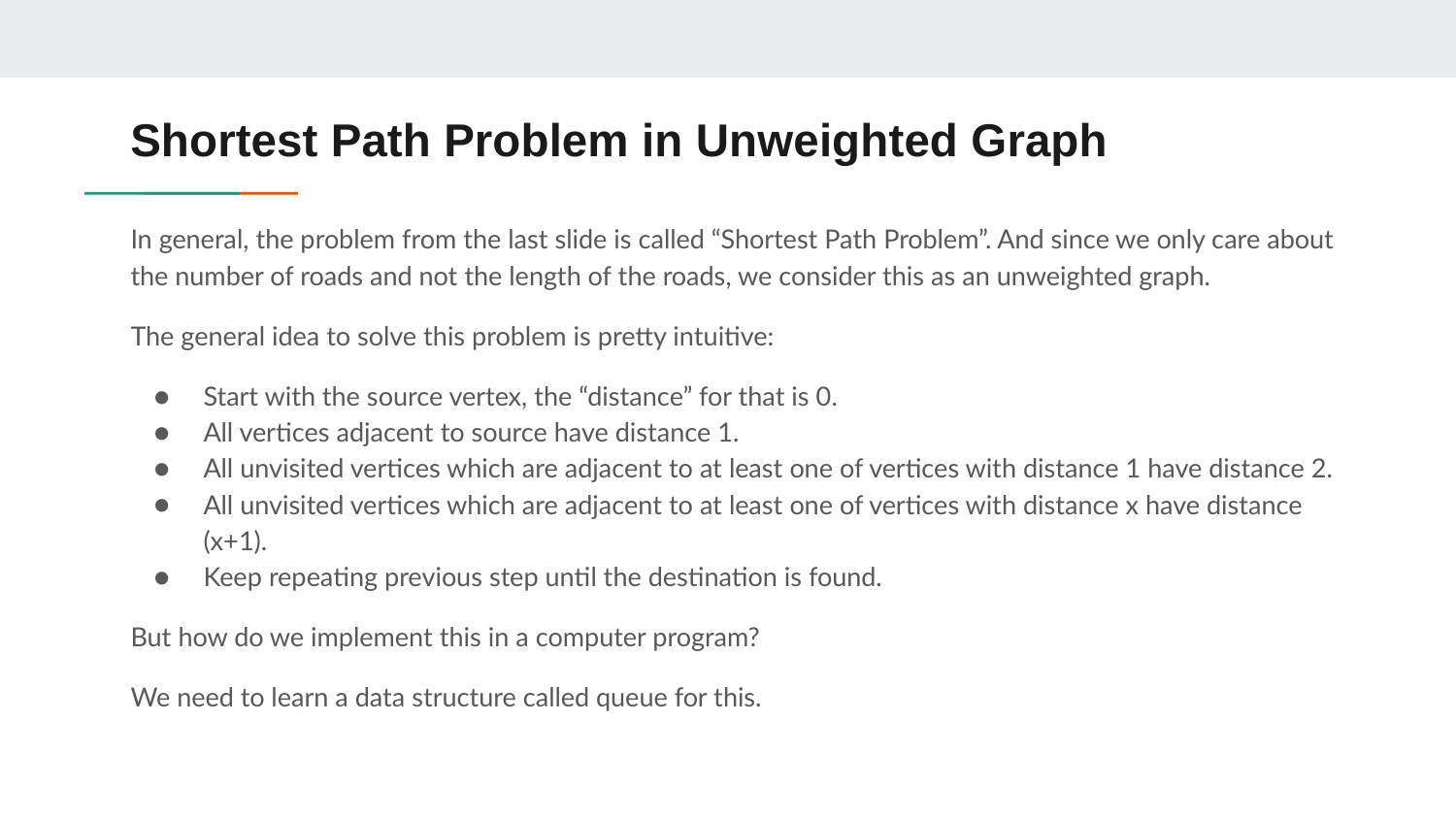

# Shortest Path Problem in Unweighted Graph
In general, the problem from the last slide is called “Shortest Path Problem”. And since we only care about the number of roads and not the length of the roads, we consider this as an unweighted graph.
The general idea to solve this problem is pretty intuitive:
Start with the source vertex, the “distance” for that is 0.
All vertices adjacent to source have distance 1.
All unvisited vertices which are adjacent to at least one of vertices with distance 1 have distance 2.
All unvisited vertices which are adjacent to at least one of vertices with distance x have distance (x+1).
Keep repeating previous step until the destination is found.
But how do we implement this in a computer program?
We need to learn a data structure called queue for this.